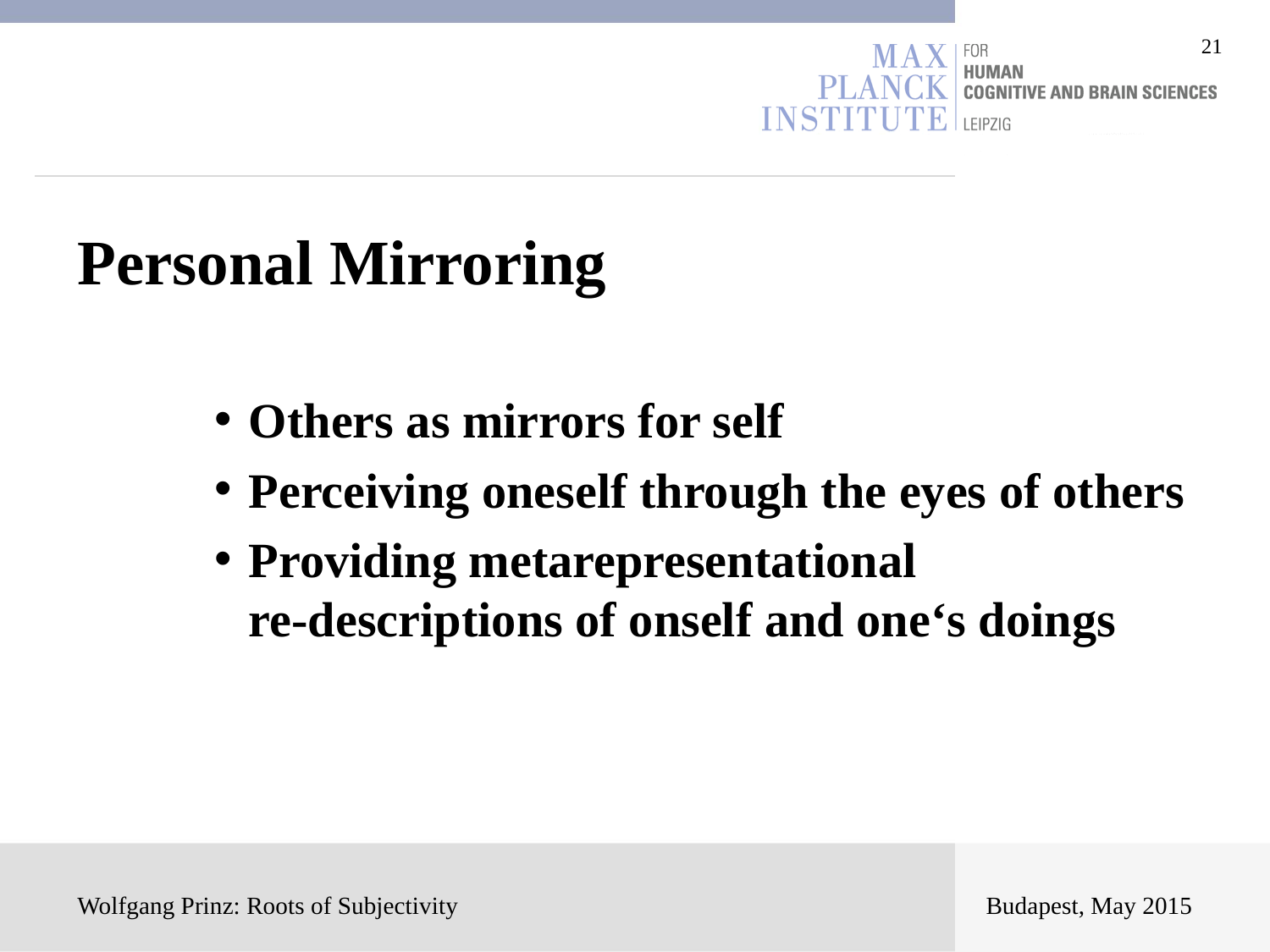

Personal Mirroring
Others as mirrors for self
Perceiving oneself through the eyes of others
Providing metarepresentational                     re-descriptions of onself and one‘s doings